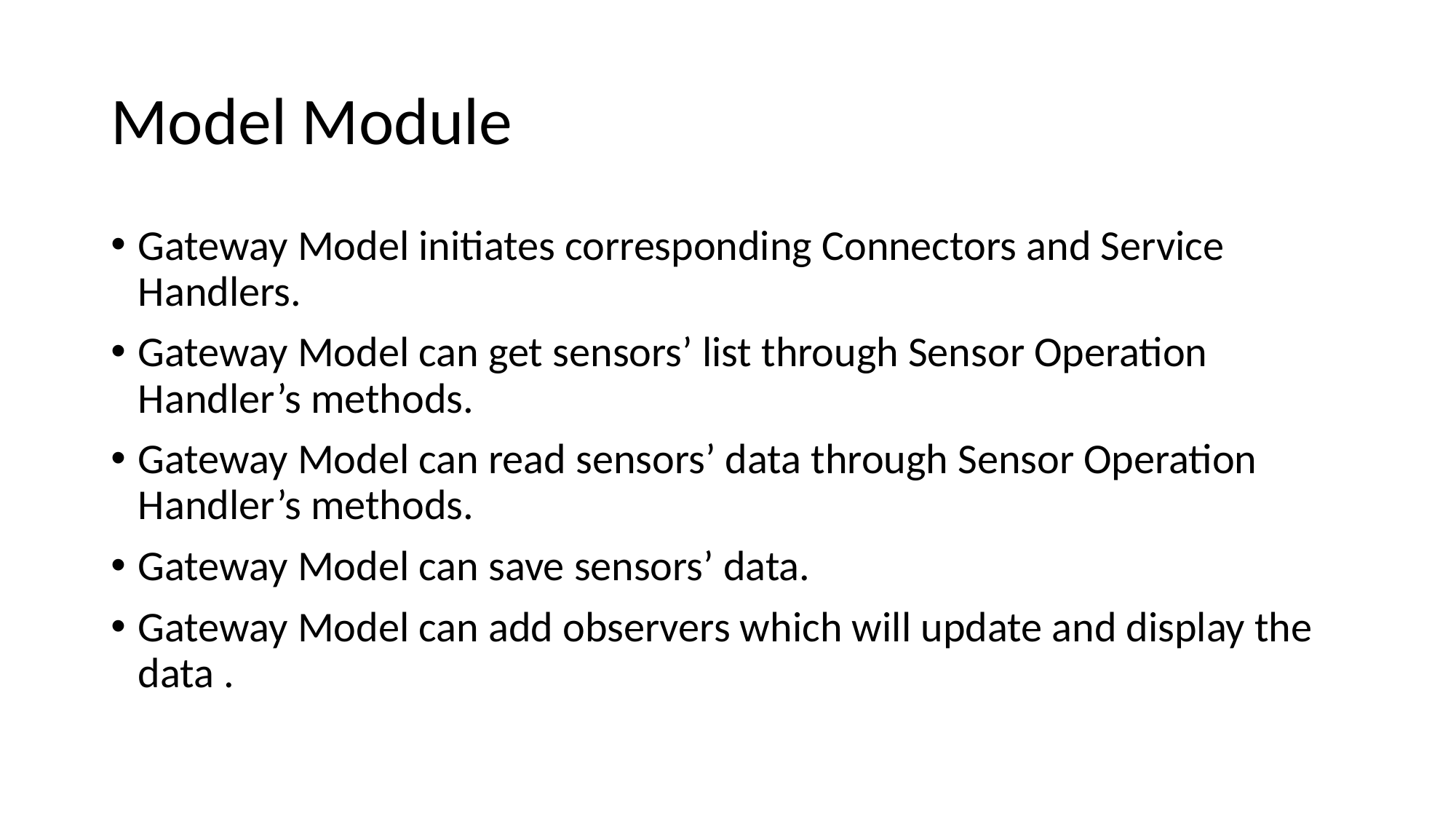

# Model Module
Gateway Model initiates corresponding Connectors and Service Handlers.
Gateway Model can get sensors’ list through Sensor Operation Handler’s methods.
Gateway Model can read sensors’ data through Sensor Operation Handler’s methods.
Gateway Model can save sensors’ data.
Gateway Model can add observers which will update and display the data .